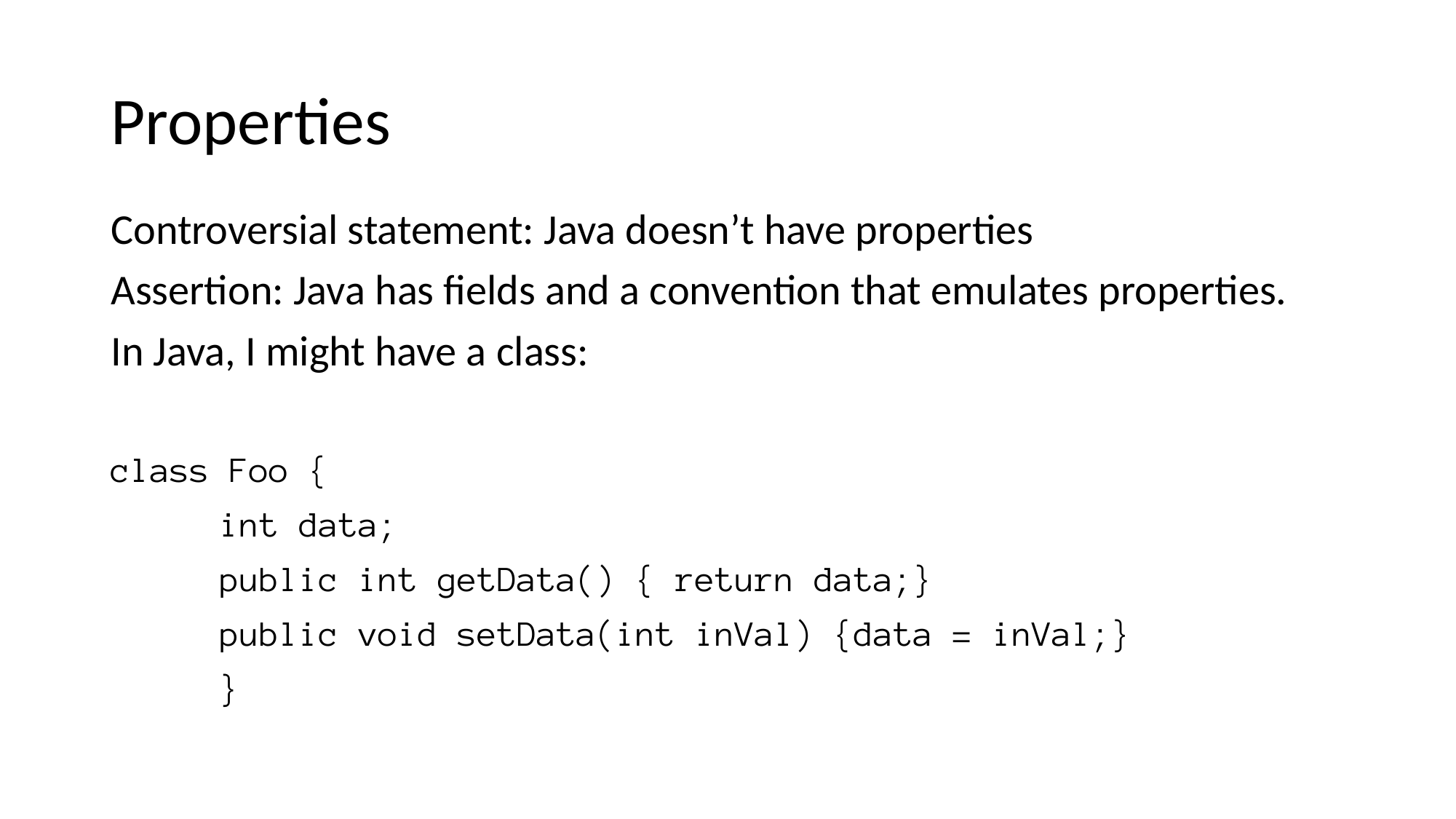

# Properties
Controversial statement: Java doesn’t have properties
Assertion: Java has fields and a convention that emulates properties.
In Java, I might have a class:

class Foo {
	int data;
	public int getData() { return data;}
	public void setData(int inVal) {data = inVal;}
	}